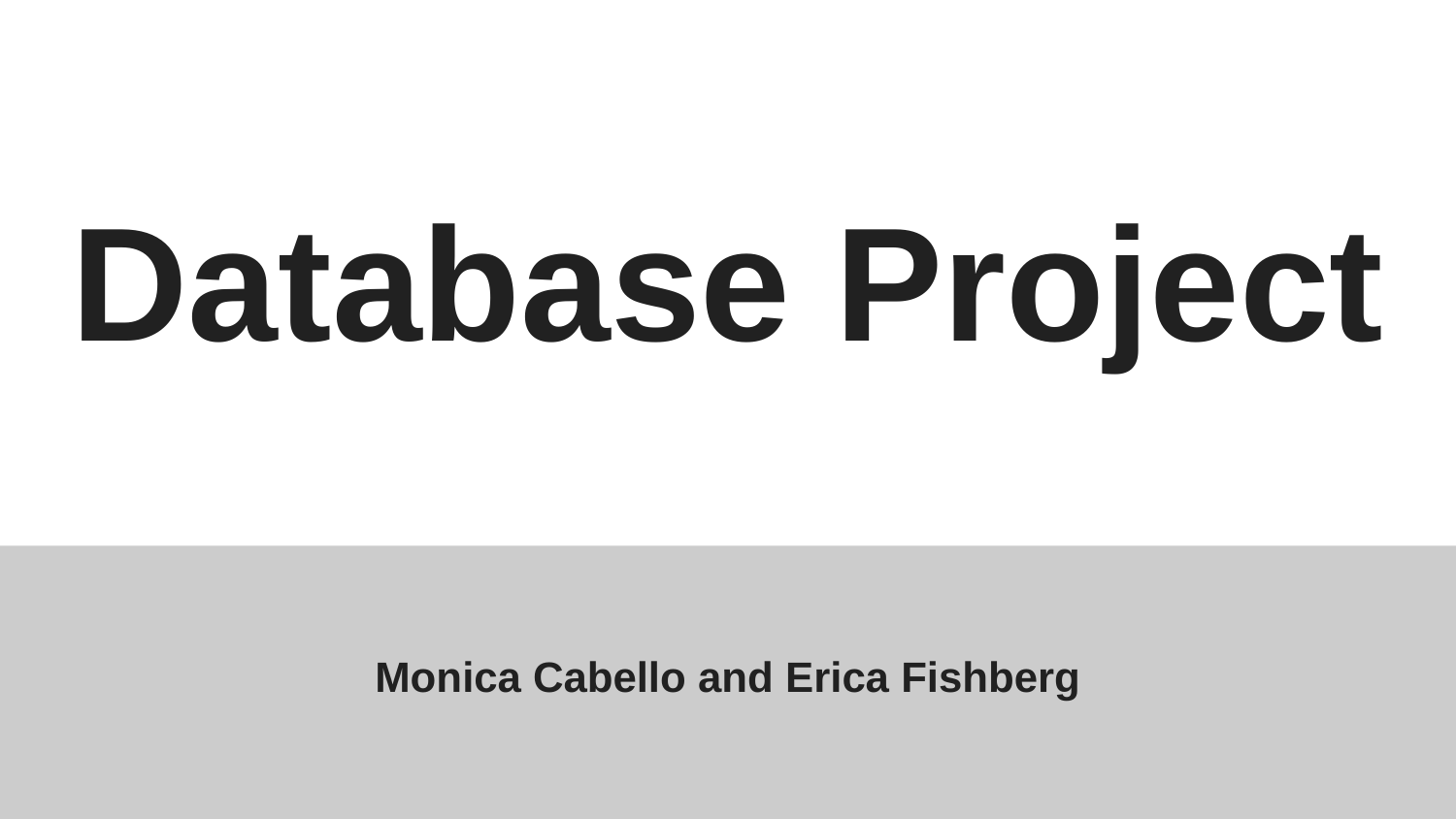

# Database Project
Monica Cabello and Erica Fishberg